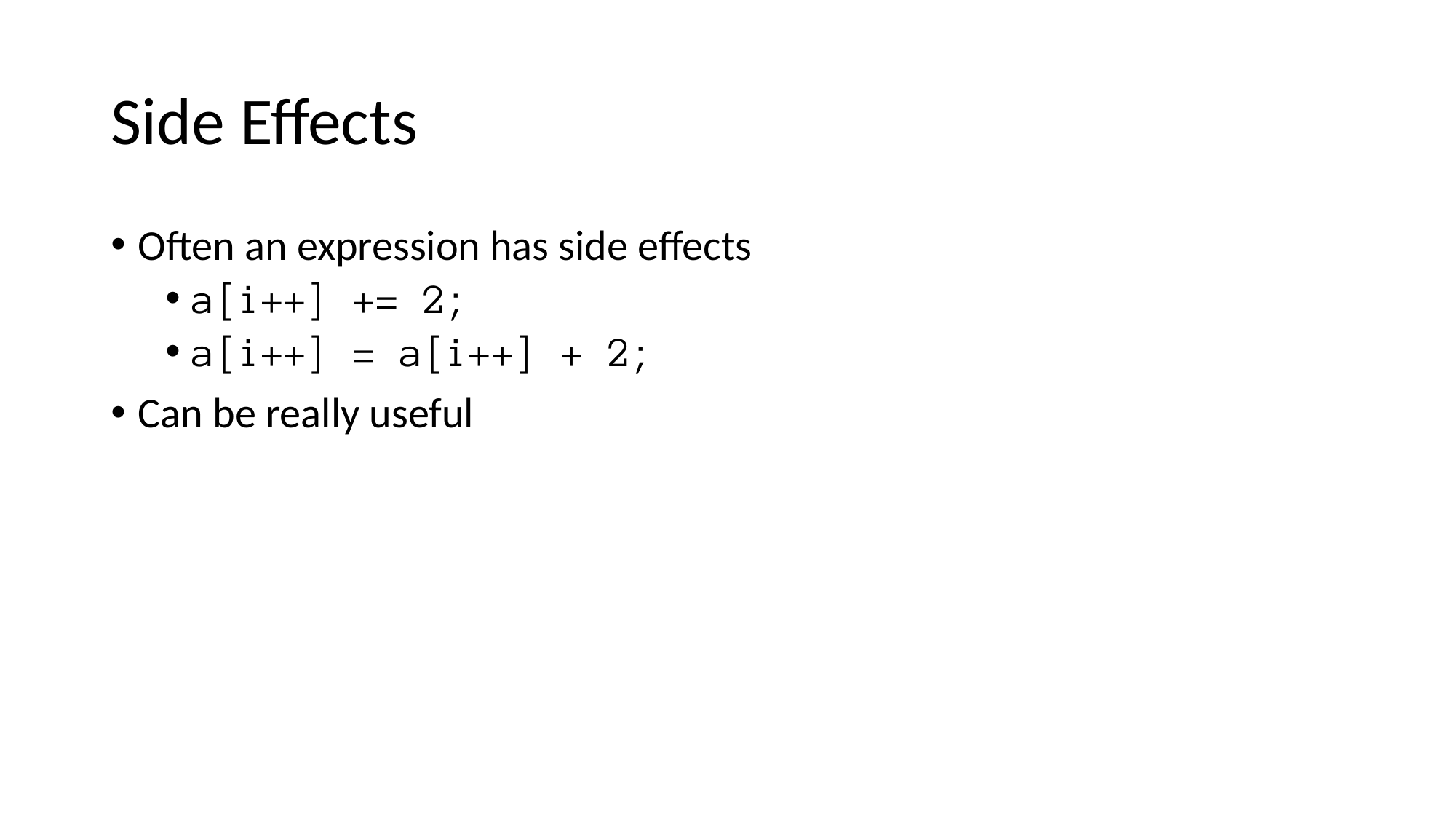

# Side Effects
Often an expression has side effects
a[i++] += 2;
a[i++] = a[i++] + 2;
Can be really useful